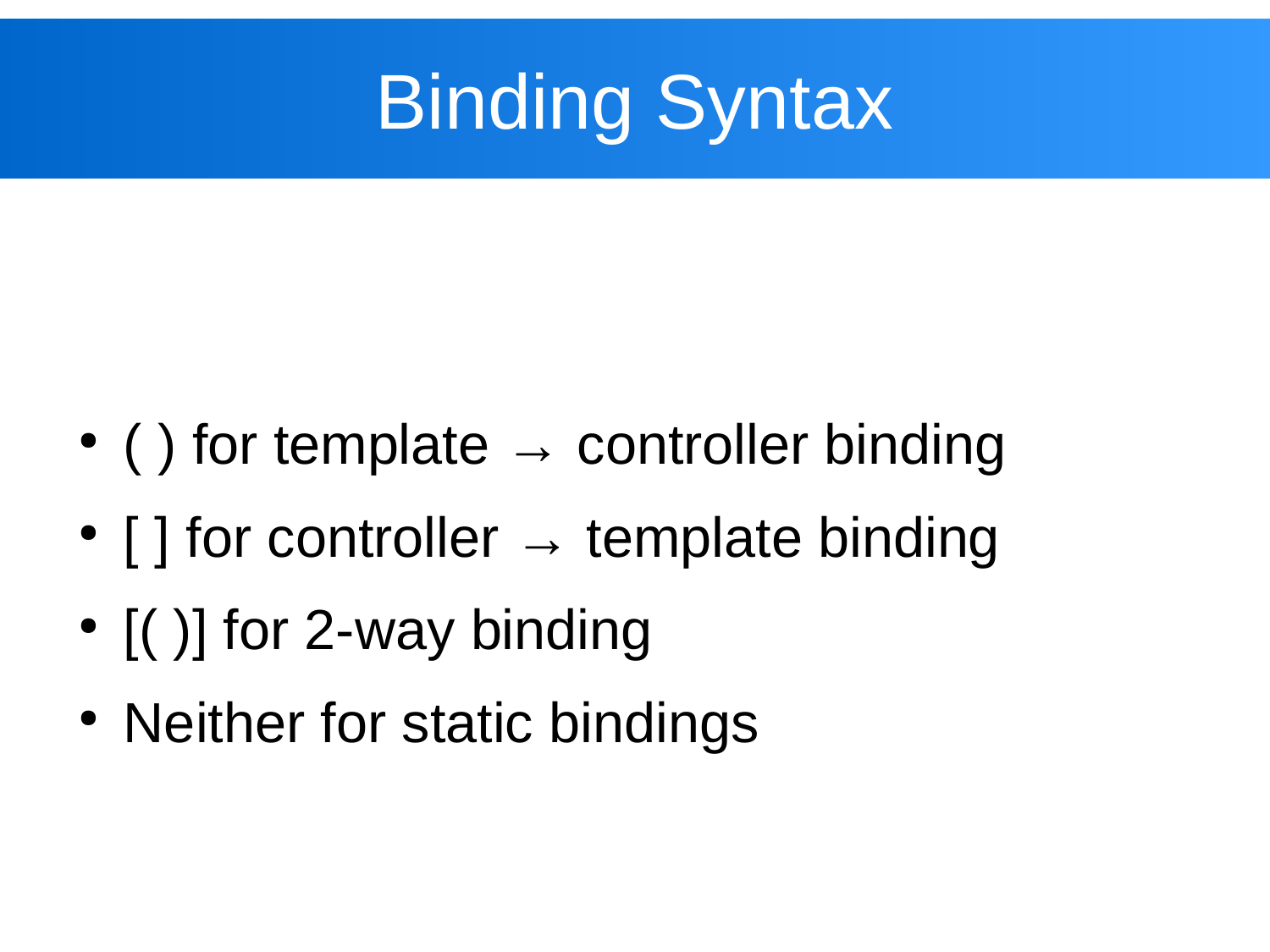

# Binding Syntax

( ) for template → controller binding
[ ] for controller → template binding
[( )] for 2-way binding
Neither for static bindings